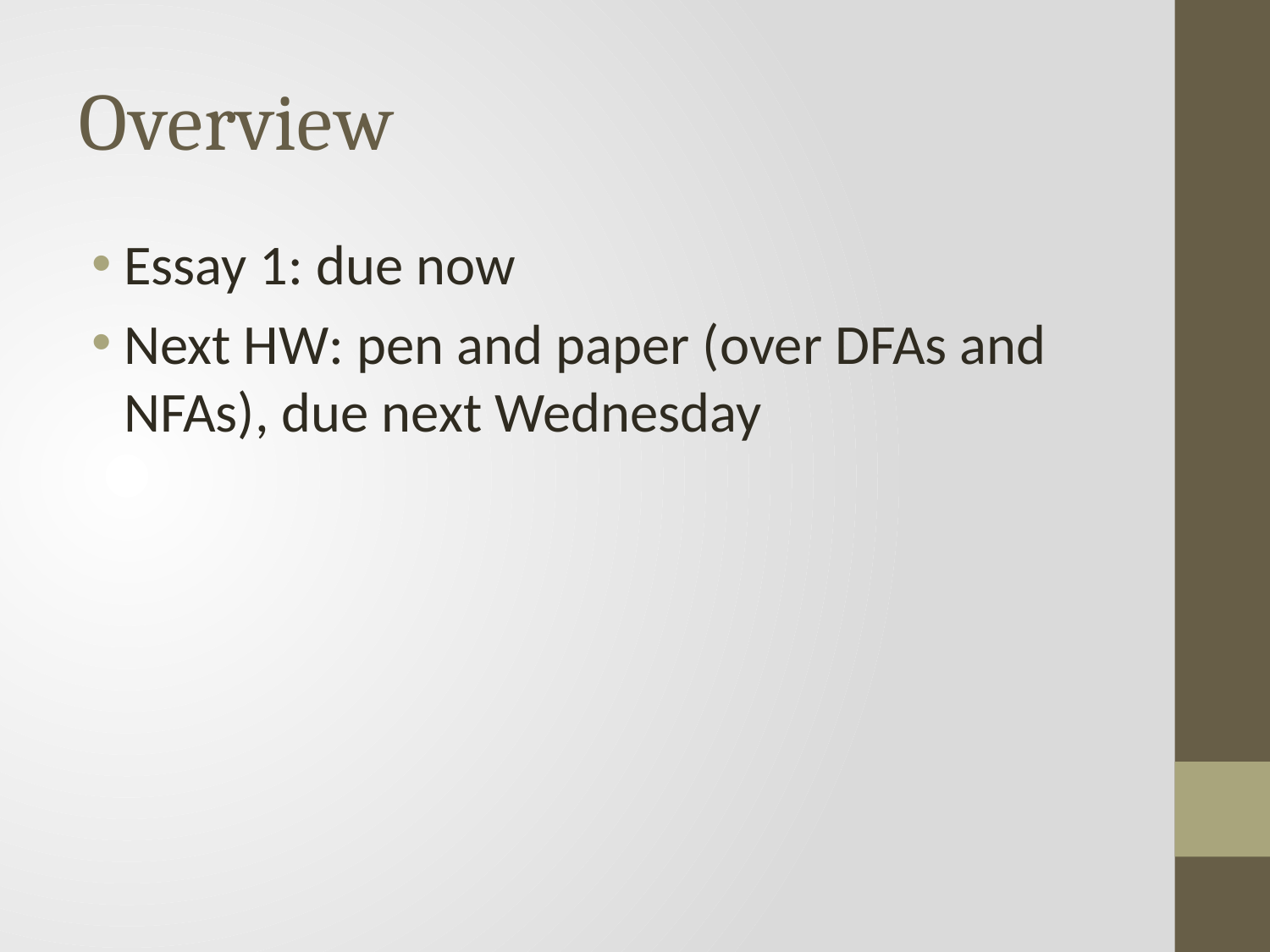

# Overview
Essay 1: due now
Next HW: pen and paper (over DFAs and NFAs), due next Wednesday